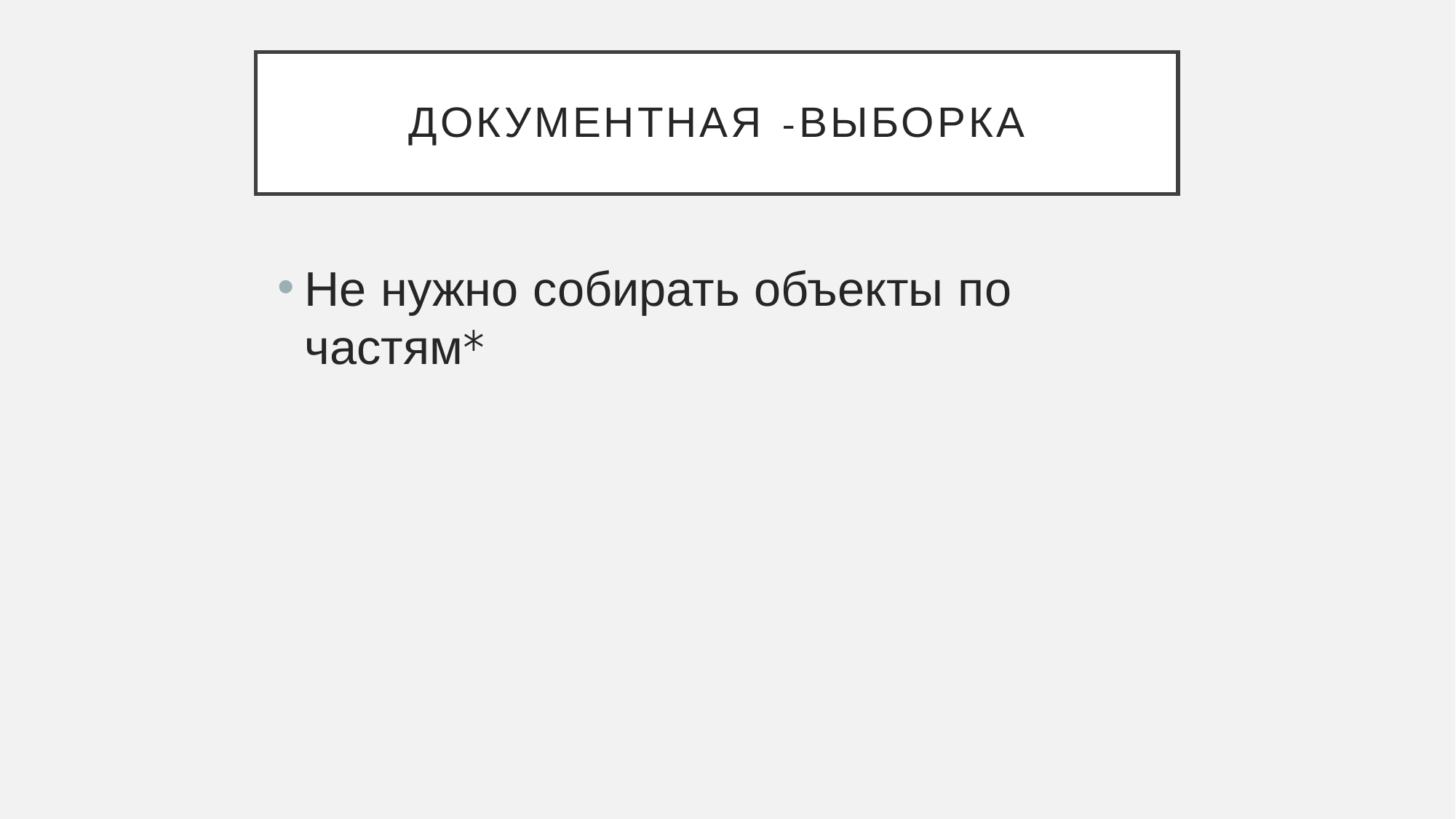

# Документная -выборка
Не нужно собирать объекты по частям*